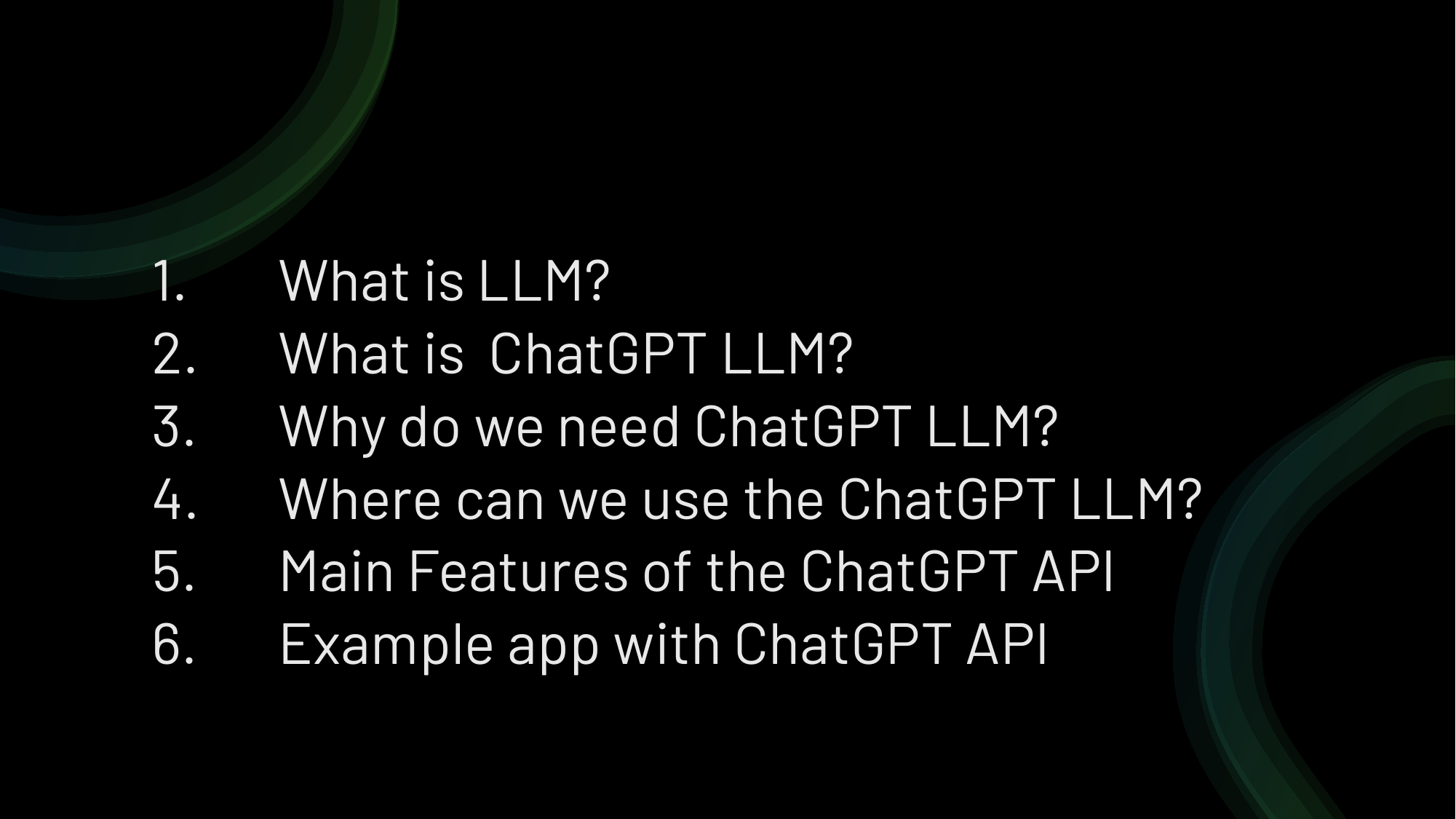

What is LLM?
What is  ChatGPT LLM?
Why do we need ChatGPT LLM?
Where can we use the ChatGPT LLM?
Main Features of the ChatGPT API
Example app with ChatGPT API